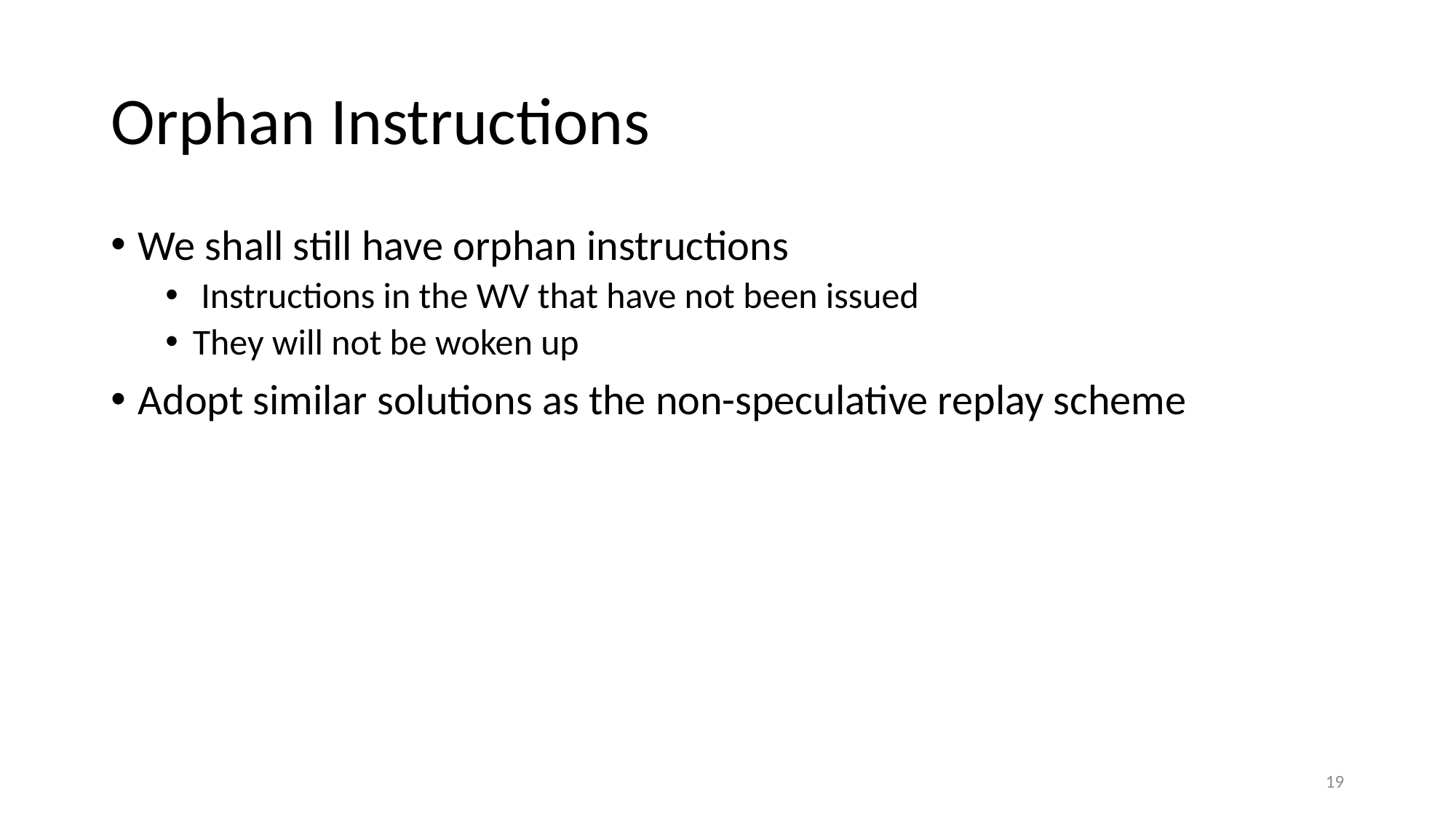

# Orphan Instructions
We shall still have orphan instructions
 Instructions in the WV that have not been issued
They will not be woken up
Adopt similar solutions as the non-speculative replay scheme
19